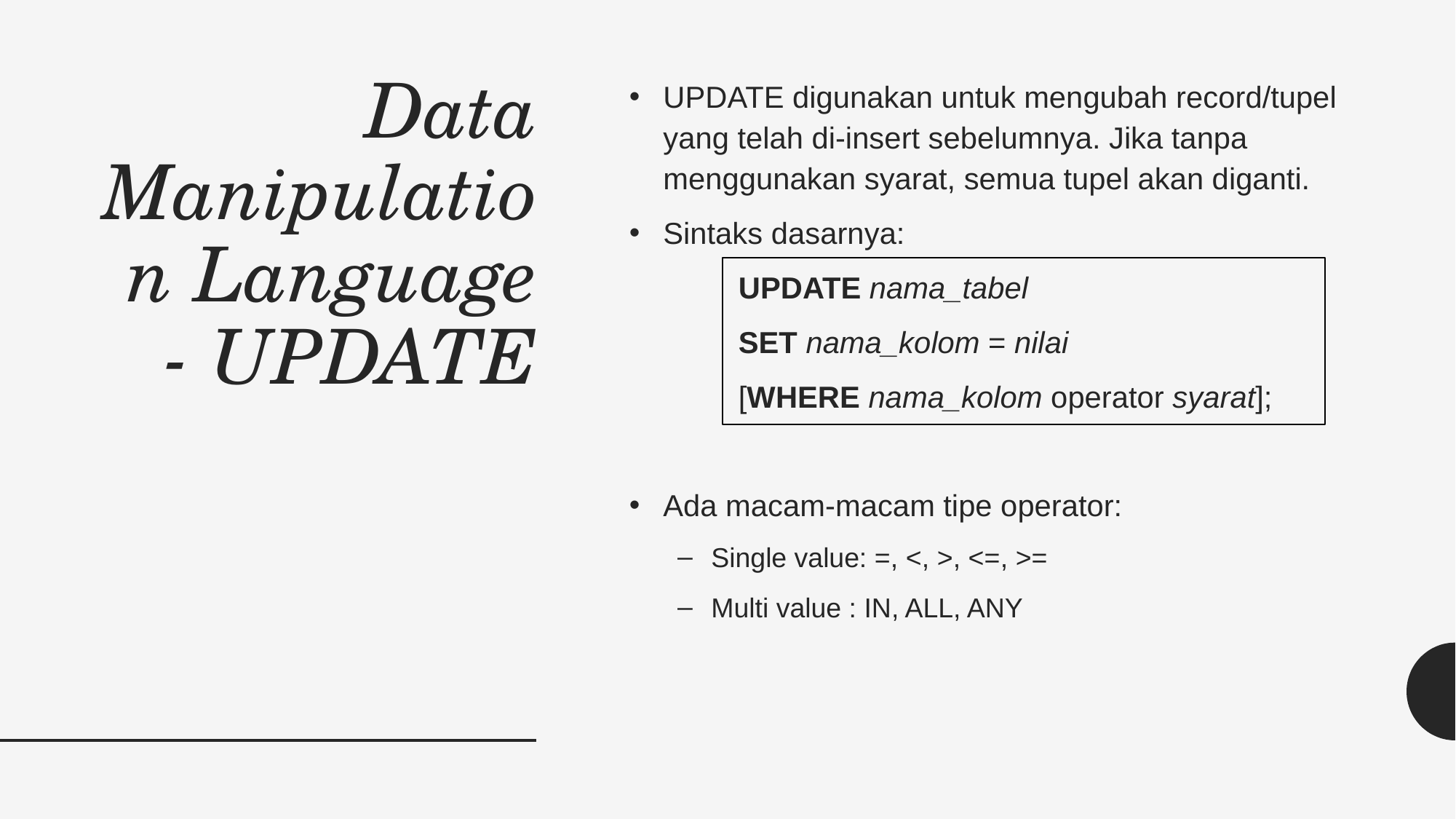

# Data Manipulation Language - UPDATE
UPDATE digunakan untuk mengubah record/tupel yang telah di-insert sebelumnya. Jika tanpa menggunakan syarat, semua tupel akan diganti.
Sintaks dasarnya:
	UPDATE nama_tabel
	SET nama_kolom = nilai
	[WHERE nama_kolom operator syarat];

Ada macam-macam tipe operator:
Single value: =, <, >, <=, >=
Multi value : IN, ALL, ANY